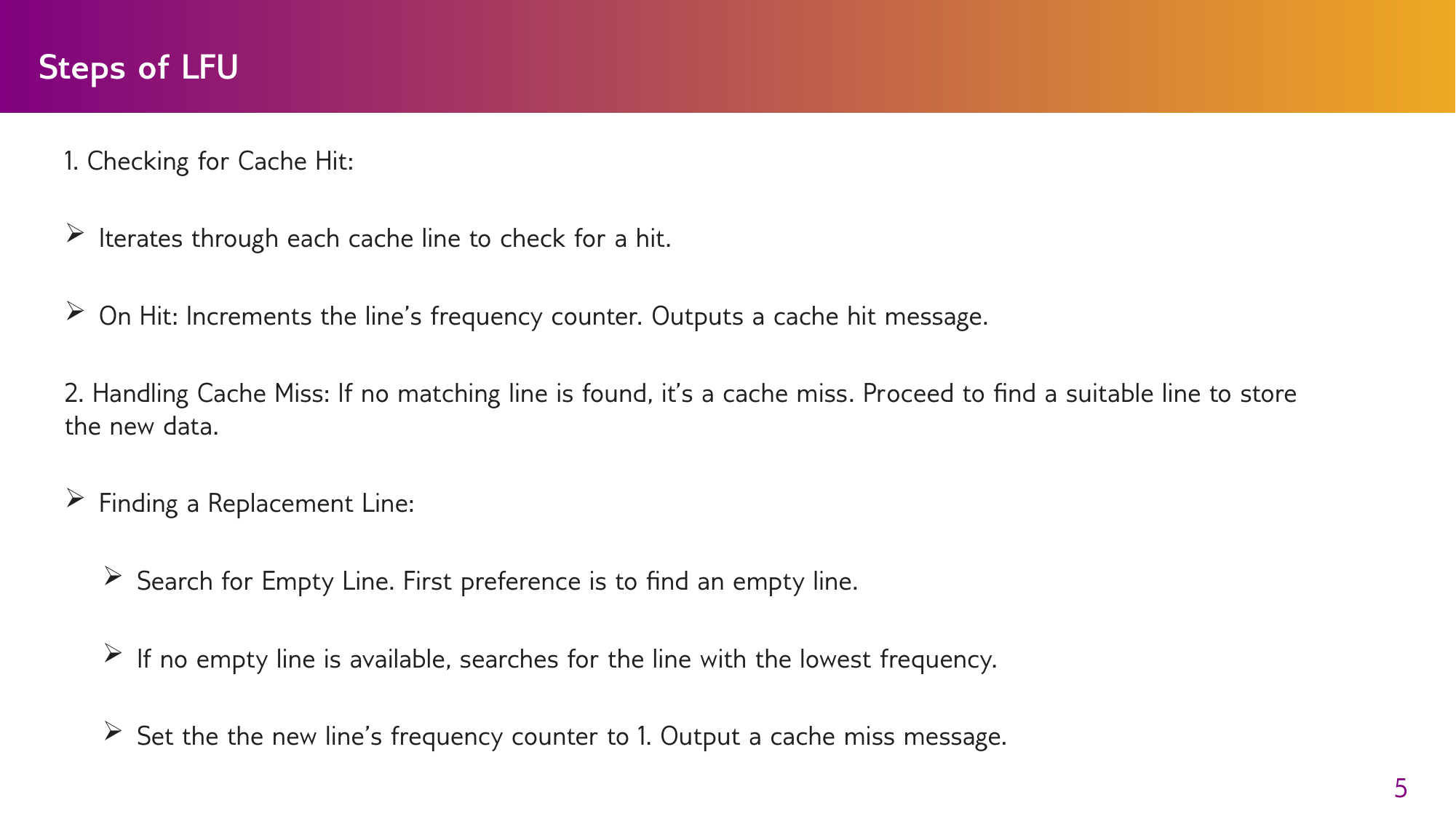

# Steps of LFU
1. Checking for Cache Hit:
Iterates through each cache line to check for a hit.
On Hit: Increments the line’s frequency counter. Outputs a cache hit message.
2. Handling Cache Miss: If no matching line is found, it’s a cache miss. Proceed to find a suitable line to store the new data.
Finding a Replacement Line:
Search for Empty Line. First preference is to find an empty line.
If no empty line is available, searches for the line with the lowest frequency.
Set the the new line’s frequency counter to 1. Output a cache miss message.
5